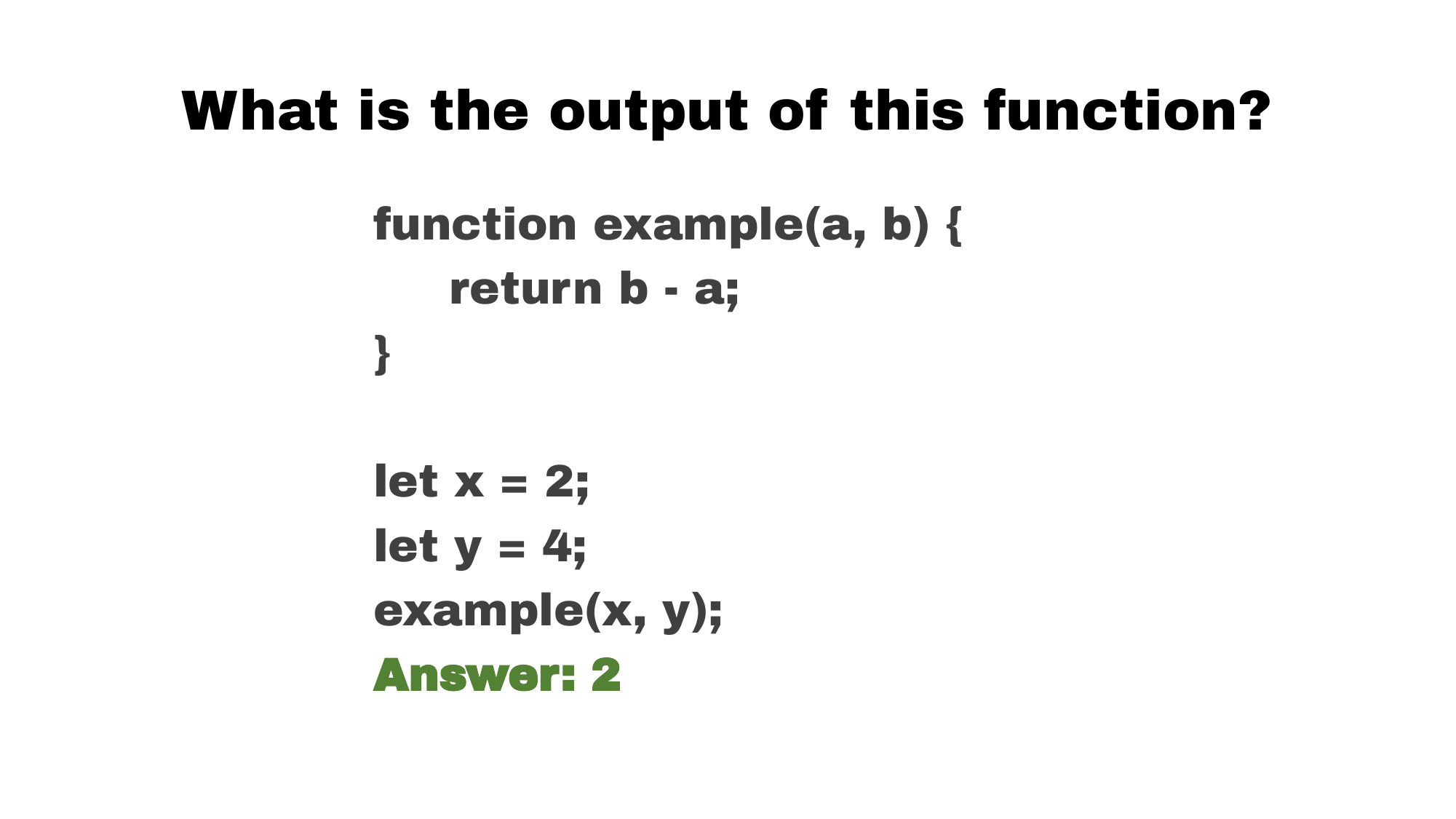

# What is the output of this function?
function example(a, b) {
     return b - a;
}

let x = 2;
let y = 4;
example(x, y);
Answer: 2